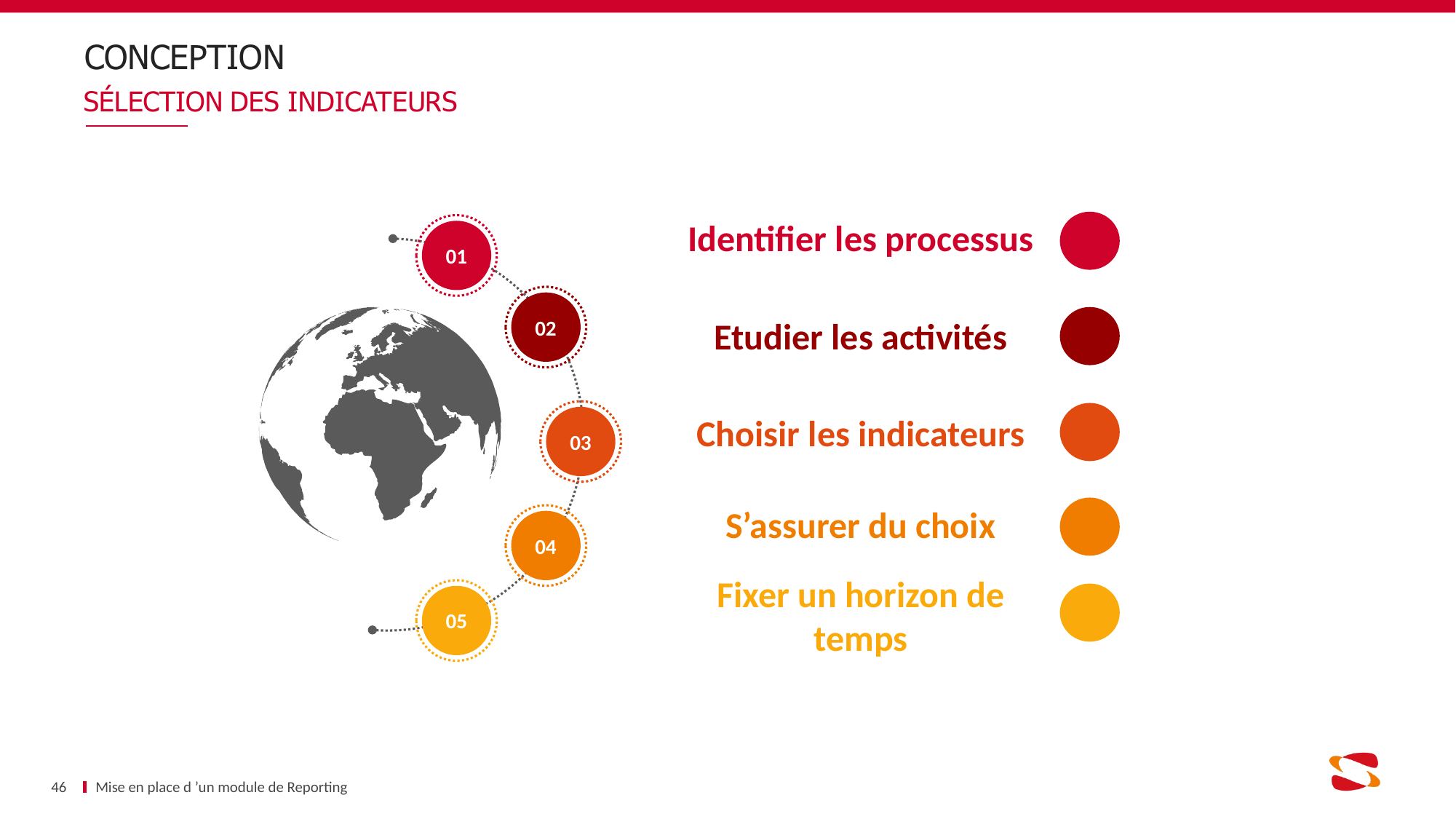

# Conception
Sélection des indicateurs
Identifier les processus

Etudier les activités

Choisir les indicateurs

S’assurer du choix

Fixer un horizon de temps

46
Mise en place d ’un module de Reporting